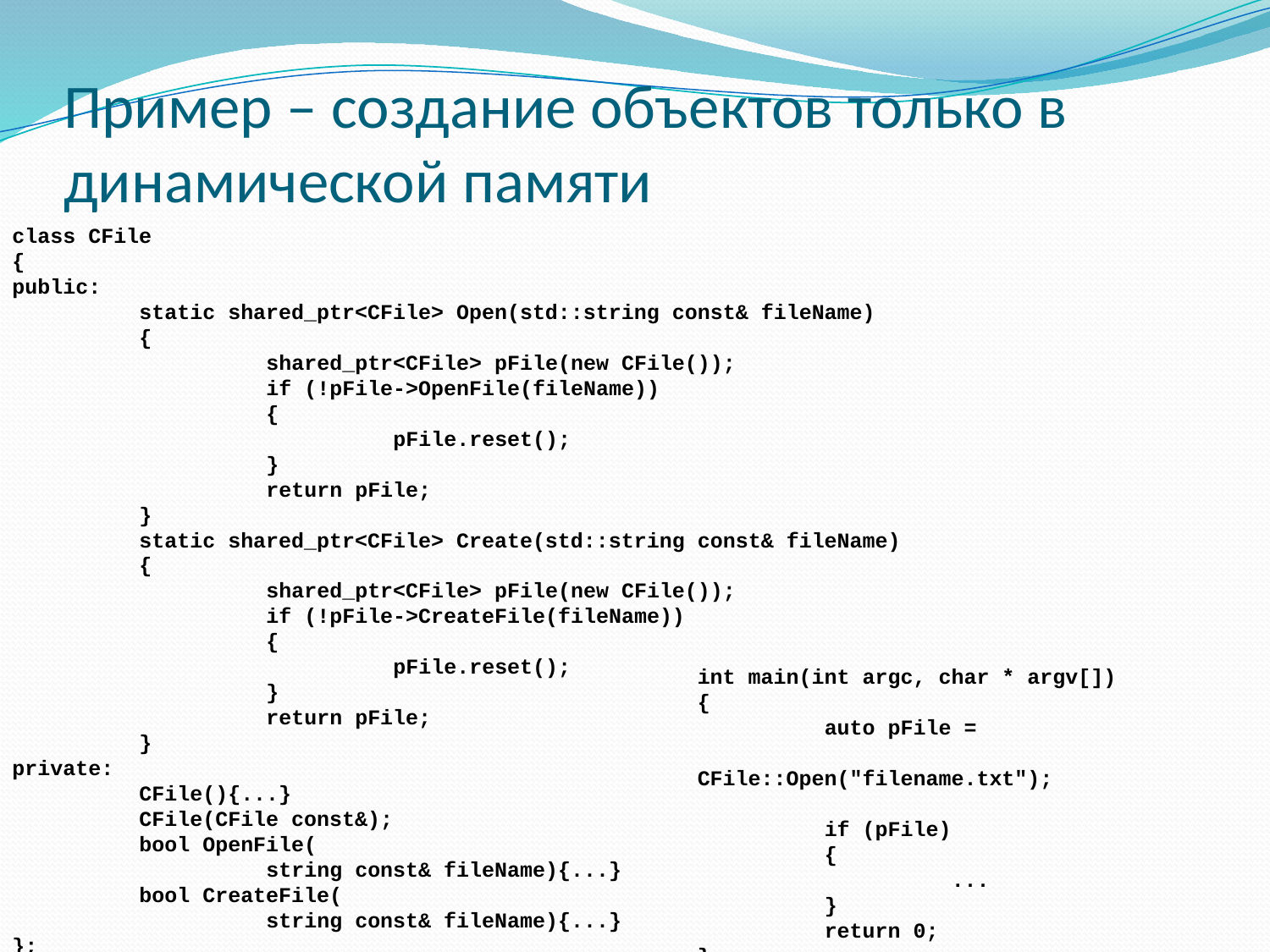

# Пример – создание объектов только в динамической памяти
class CFile
{
public:
	static shared_ptr<CFile> Open(std::string const& fileName)
	{
		shared_ptr<CFile> pFile(new CFile());
		if (!pFile->OpenFile(fileName))
		{
			pFile.reset();
		}
		return pFile;
	}
	static shared_ptr<CFile> Create(std::string const& fileName)
	{
		shared_ptr<CFile> pFile(new CFile());
		if (!pFile->CreateFile(fileName))
		{
			pFile.reset();
		}
		return pFile;
	}
private:
	CFile(){...}
	CFile(CFile const&);
	bool OpenFile(
		string const& fileName){...}
	bool CreateFile(
		string const& fileName){...}
};
int main(int argc, char * argv[])
{
	auto pFile =
		CFile::Open("filename.txt");

	if (pFile)
	{
		...
	}
	return 0;
}